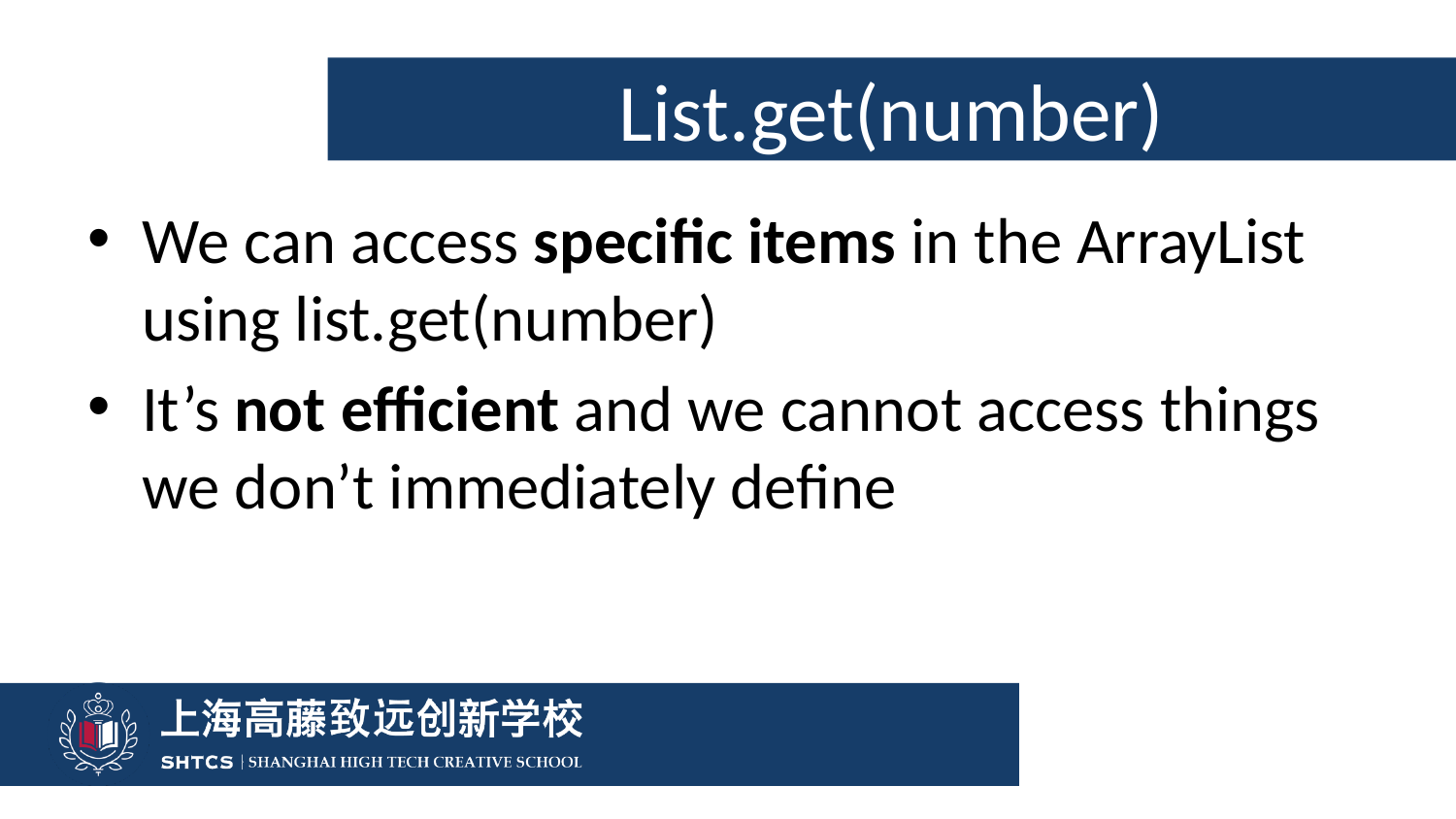

# List.get(number)
We can access specific items in the ArrayList using list.get(number)
It’s not efficient and we cannot access things we don’t immediately define